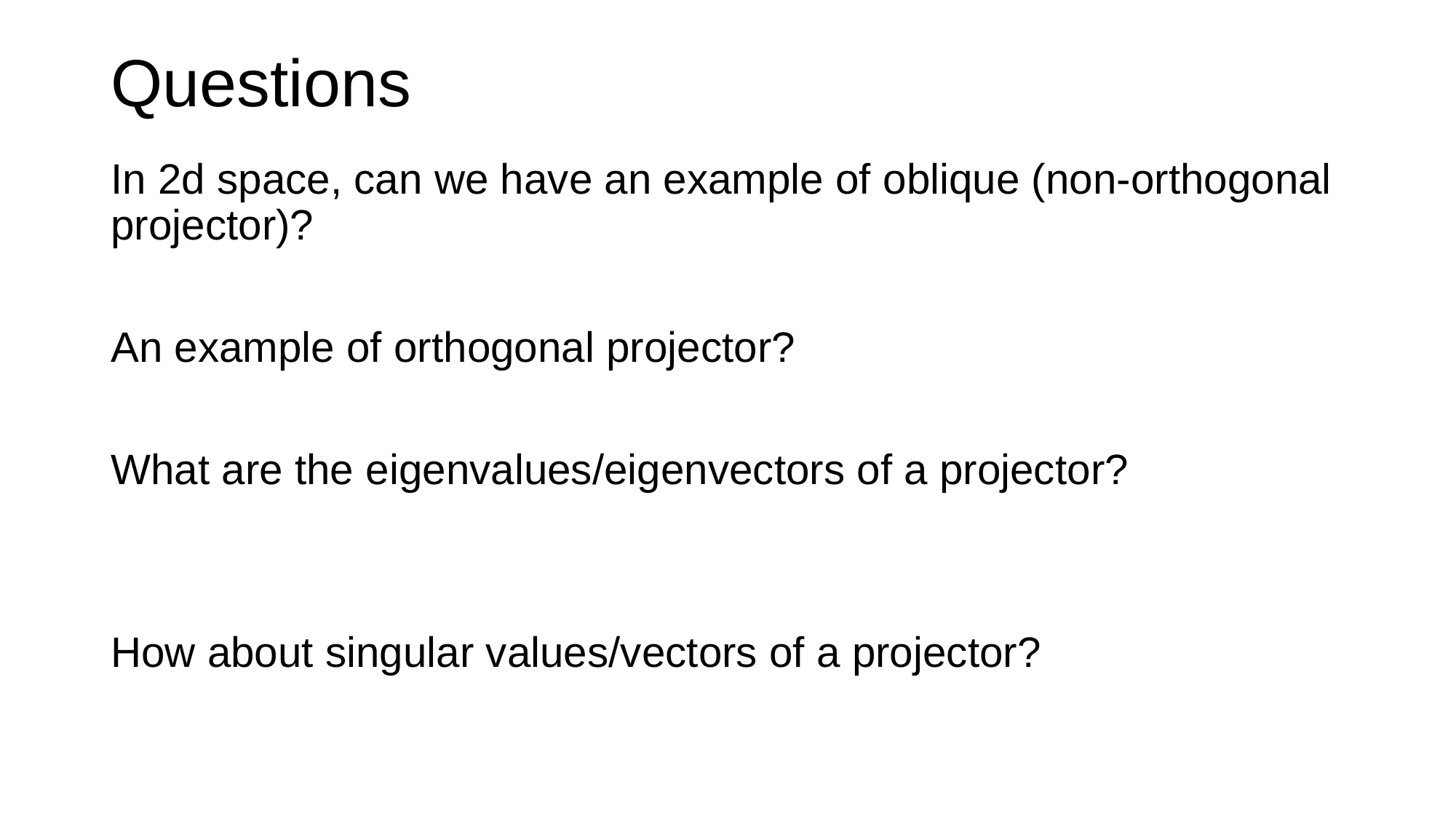

# Questions
In 2d space, can we have an example of oblique (non-orthogonal projector)?

An example of orthogonal projector?

What are the eigenvalues/eigenvectors of a projector?

How about singular values/vectors of a projector?